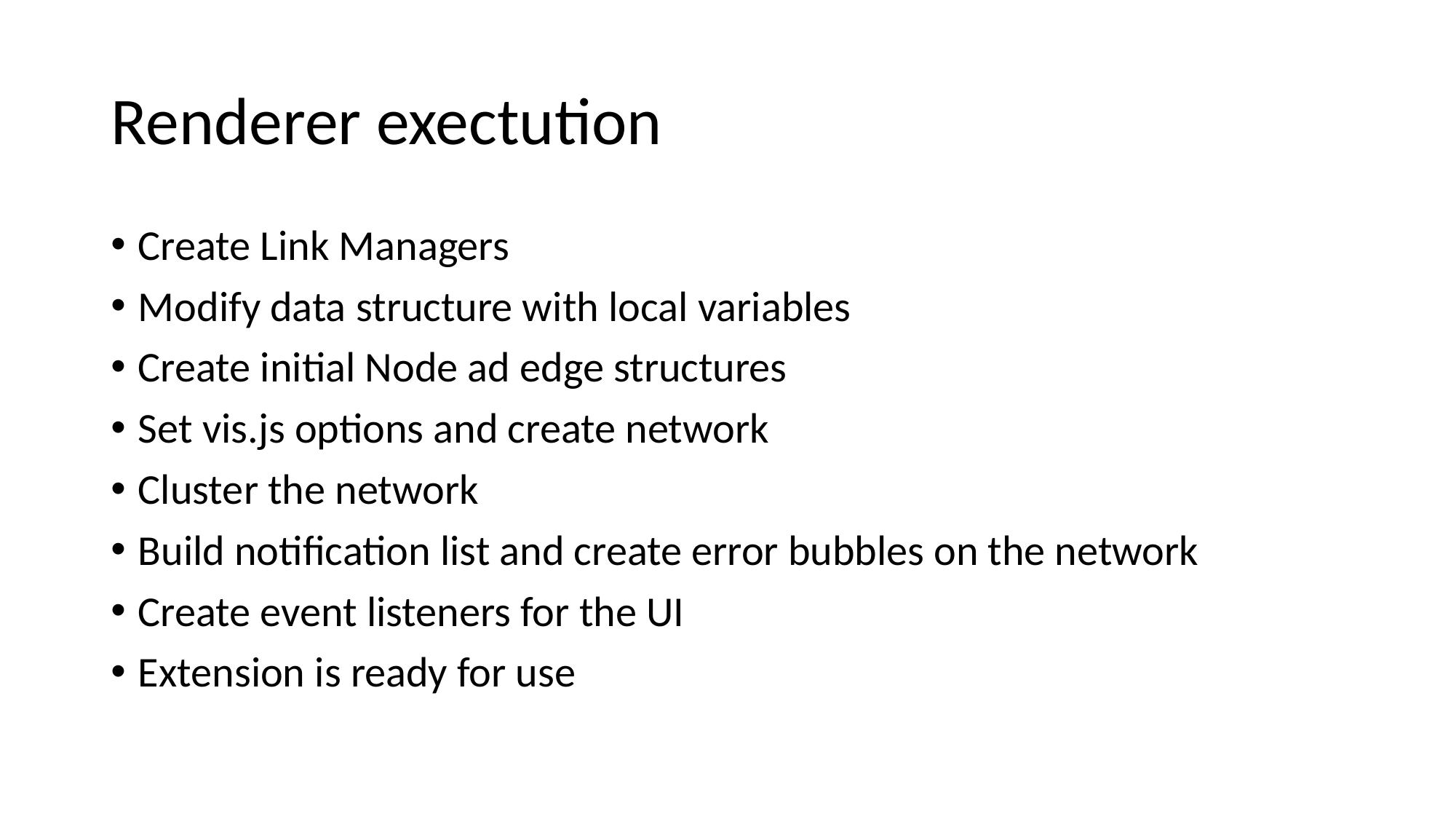

# Renderer exectution
Create Link Managers
Modify data structure with local variables
Create initial Node ad edge structures
Set vis.js options and create network
Cluster the network
Build notification list and create error bubbles on the network
Create event listeners for the UI
Extension is ready for use